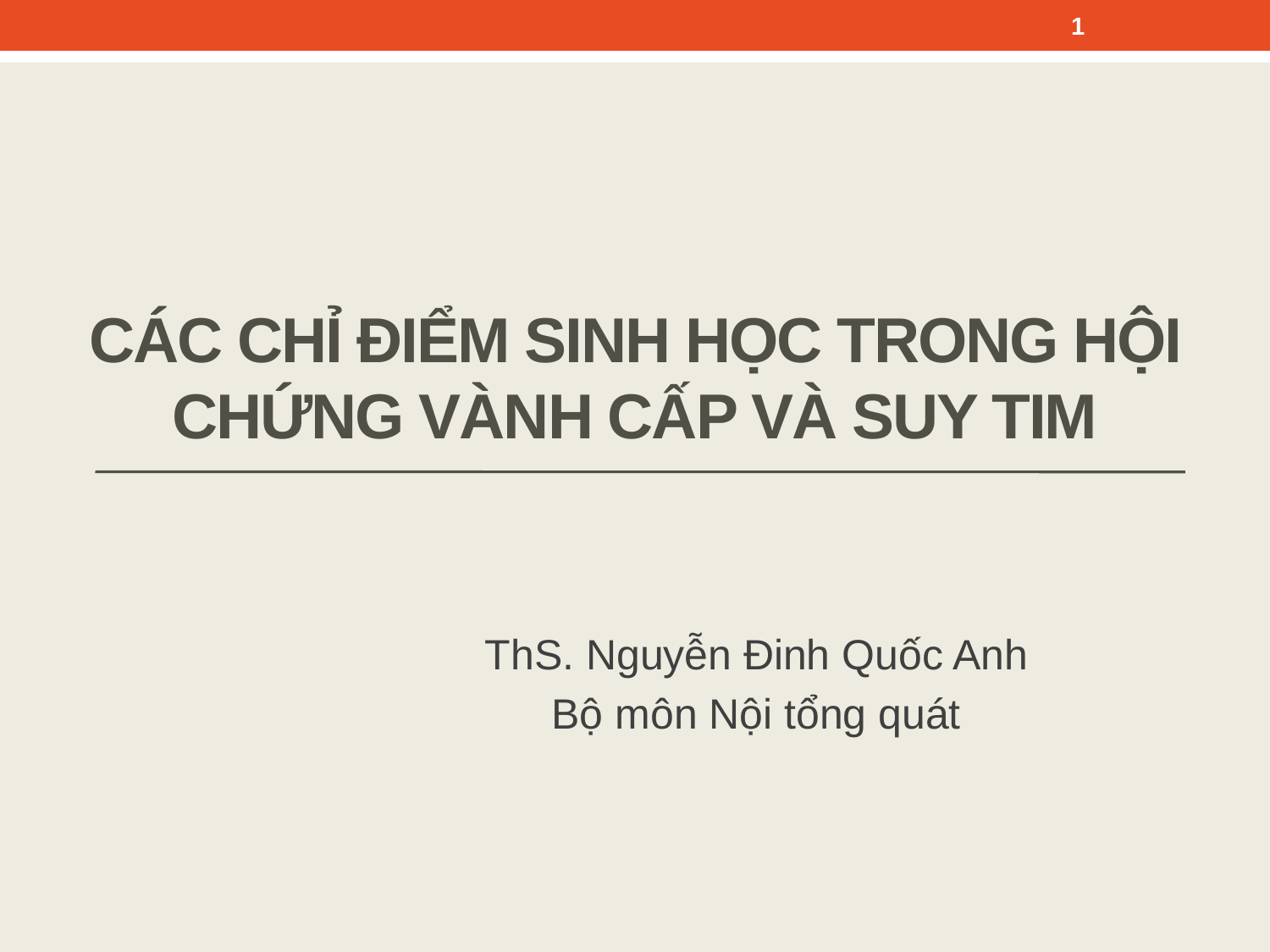

1
# CÁC CHỈ ĐIỂM SINH HỌC TRONG hội chứng vành cấp và suy tim
ThS. Nguyễn Đinh Quốc Anh
Bộ môn Nội tổng quát